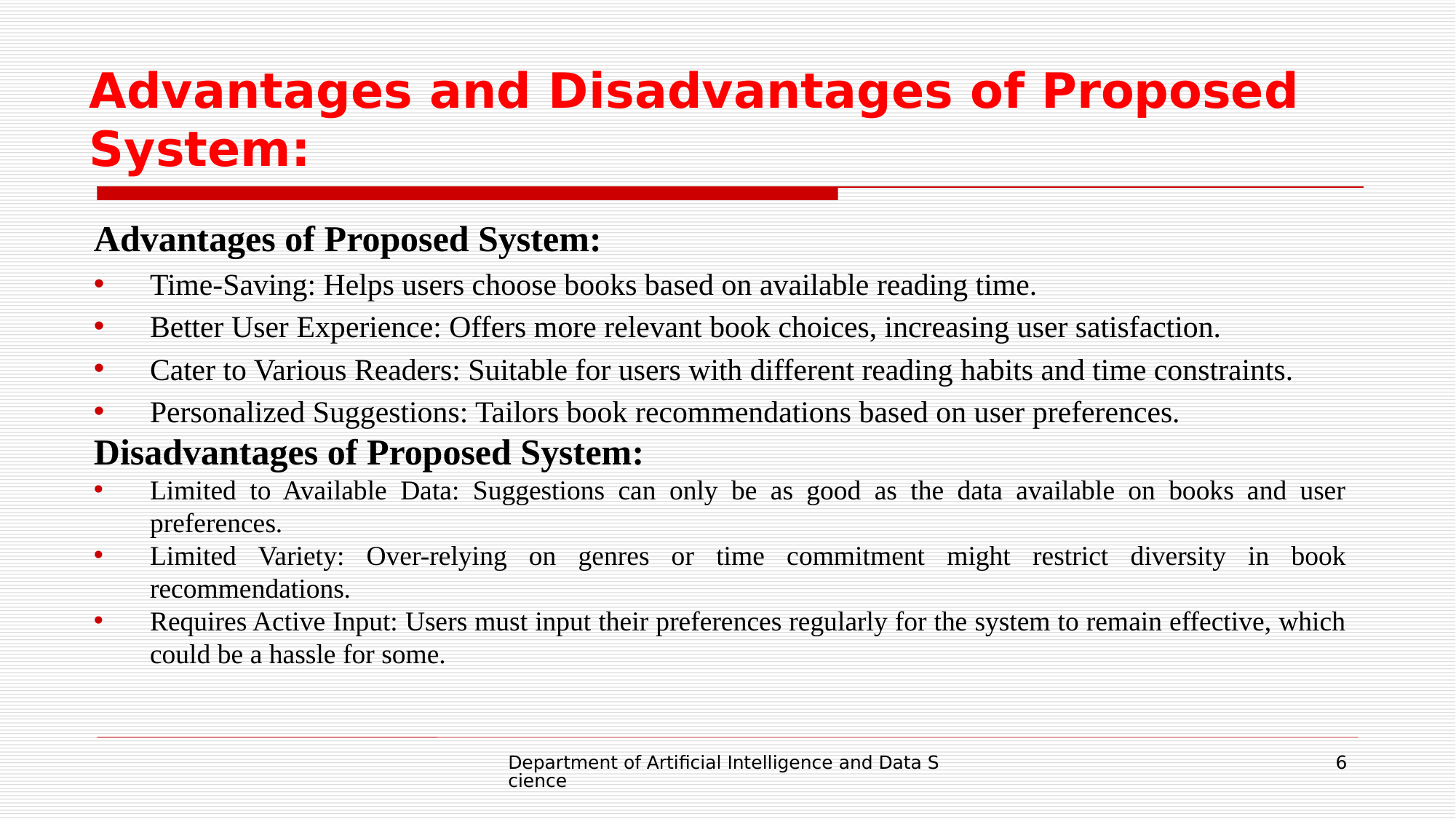

# Advantages and Disadvantages of Proposed System:
Advantages of Proposed System:
Time-Saving: Helps users choose books based on available reading time.
Better User Experience: Offers more relevant book choices, increasing user satisfaction.
Cater to Various Readers: Suitable for users with different reading habits and time constraints.
Personalized Suggestions: Tailors book recommendations based on user preferences.
Disadvantages of Proposed System:
Limited to Available Data: Suggestions can only be as good as the data available on books and user preferences.
Limited Variety: Over-relying on genres or time commitment might restrict diversity in book recommendations.
Requires Active Input: Users must input their preferences regularly for the system to remain effective, which could be a hassle for some.

Department of Artificial Intelligence and Data Science
6